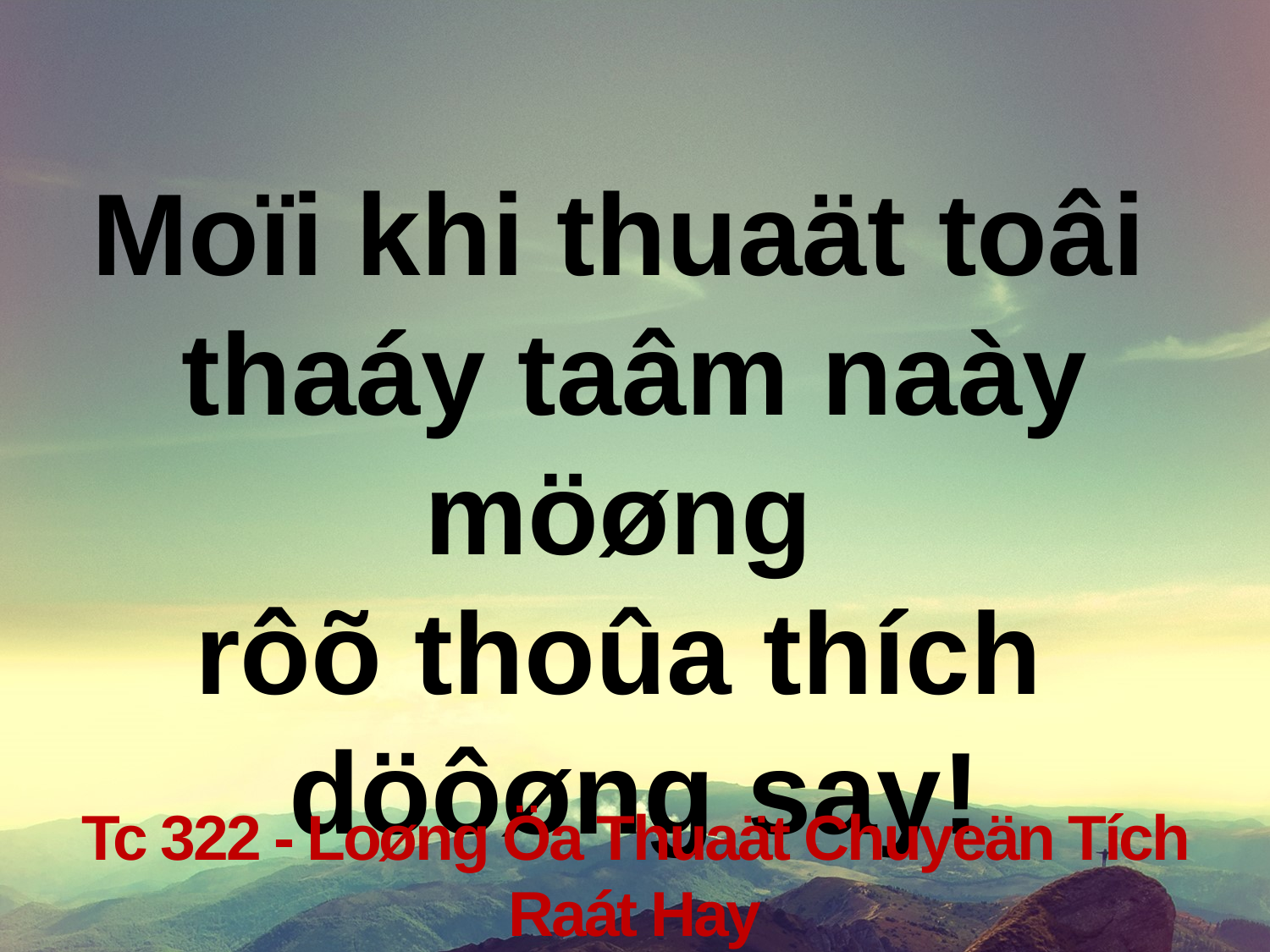

Moïi khi thuaät toâi
thaáy taâm naày möøng
rôõ thoûa thích
döôøng say!
Tc 322 - Loøng Öa Thuaät Chuyeän Tích Raát Hay